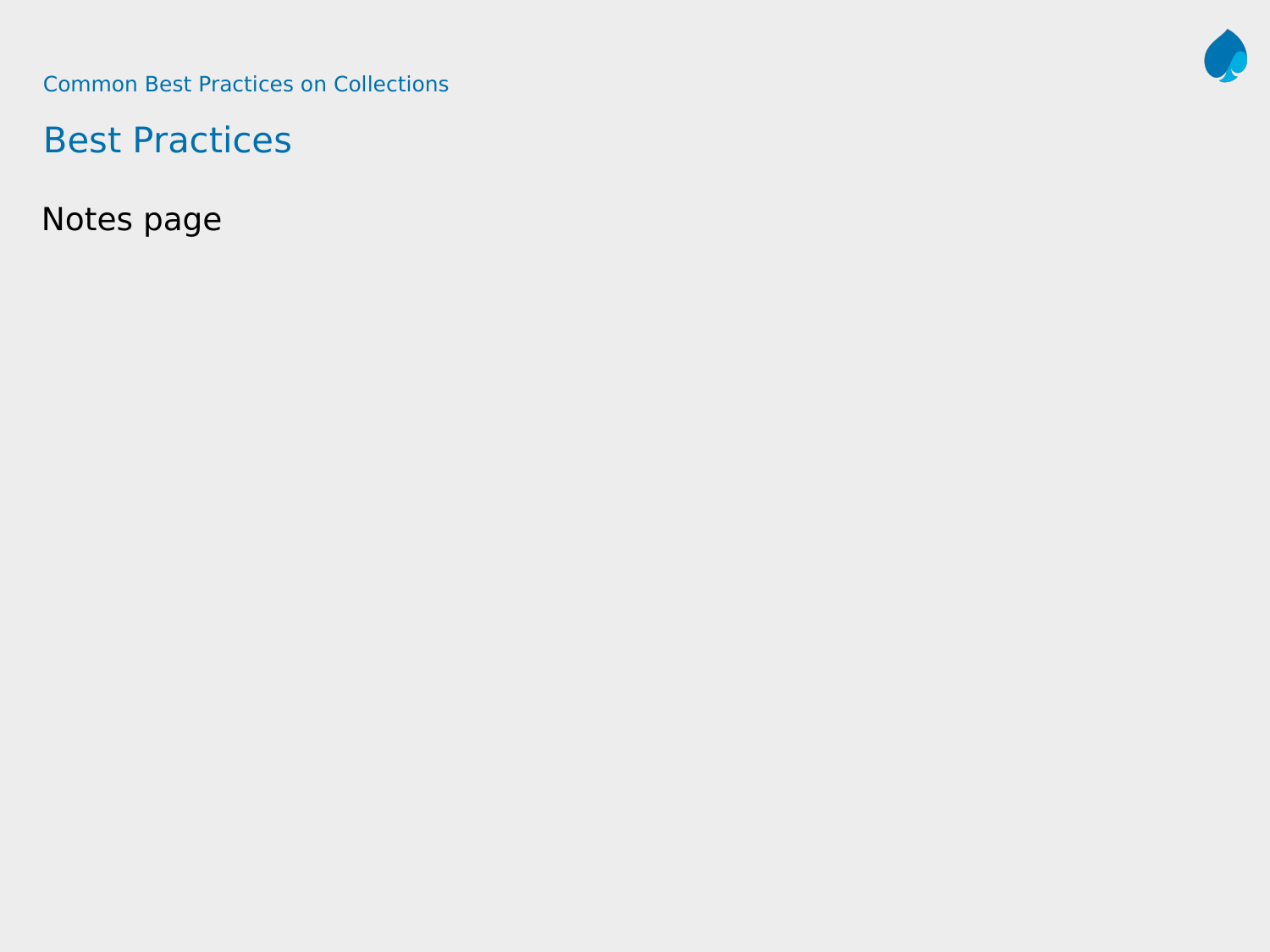

# Common Best Practices on Collections Best Practices
Notes page